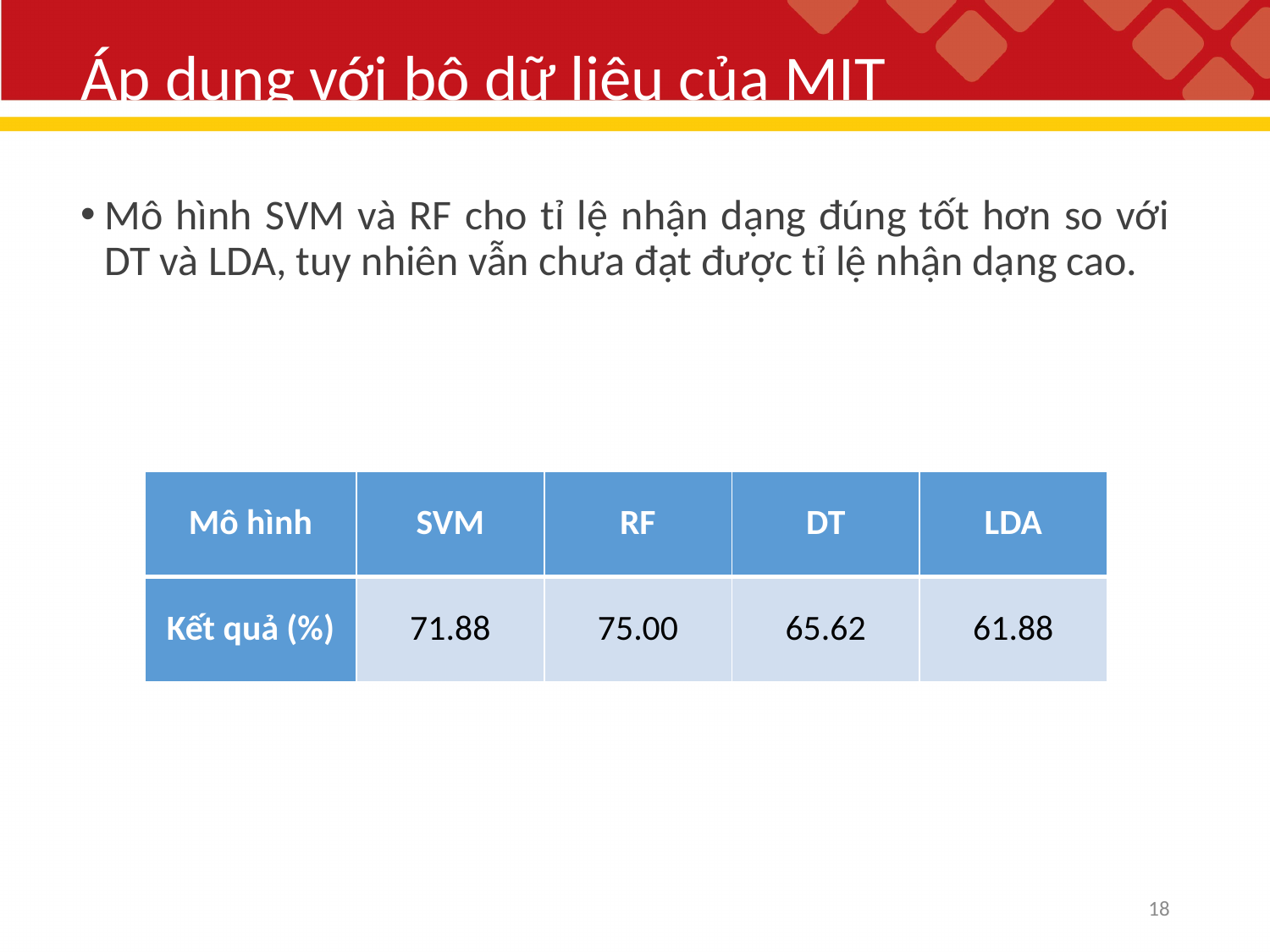

# Áp dụng với bộ dữ liệu của MIT
Mô hình SVM và RF cho tỉ lệ nhận dạng đúng tốt hơn so với DT và LDA, tuy nhiên vẫn chưa đạt được tỉ lệ nhận dạng cao.
| Mô hình | SVM | RF | DT | LDA |
| --- | --- | --- | --- | --- |
| Kết quả (%) | 71.88 | 75.00 | 65.62 | 61.88 |
18